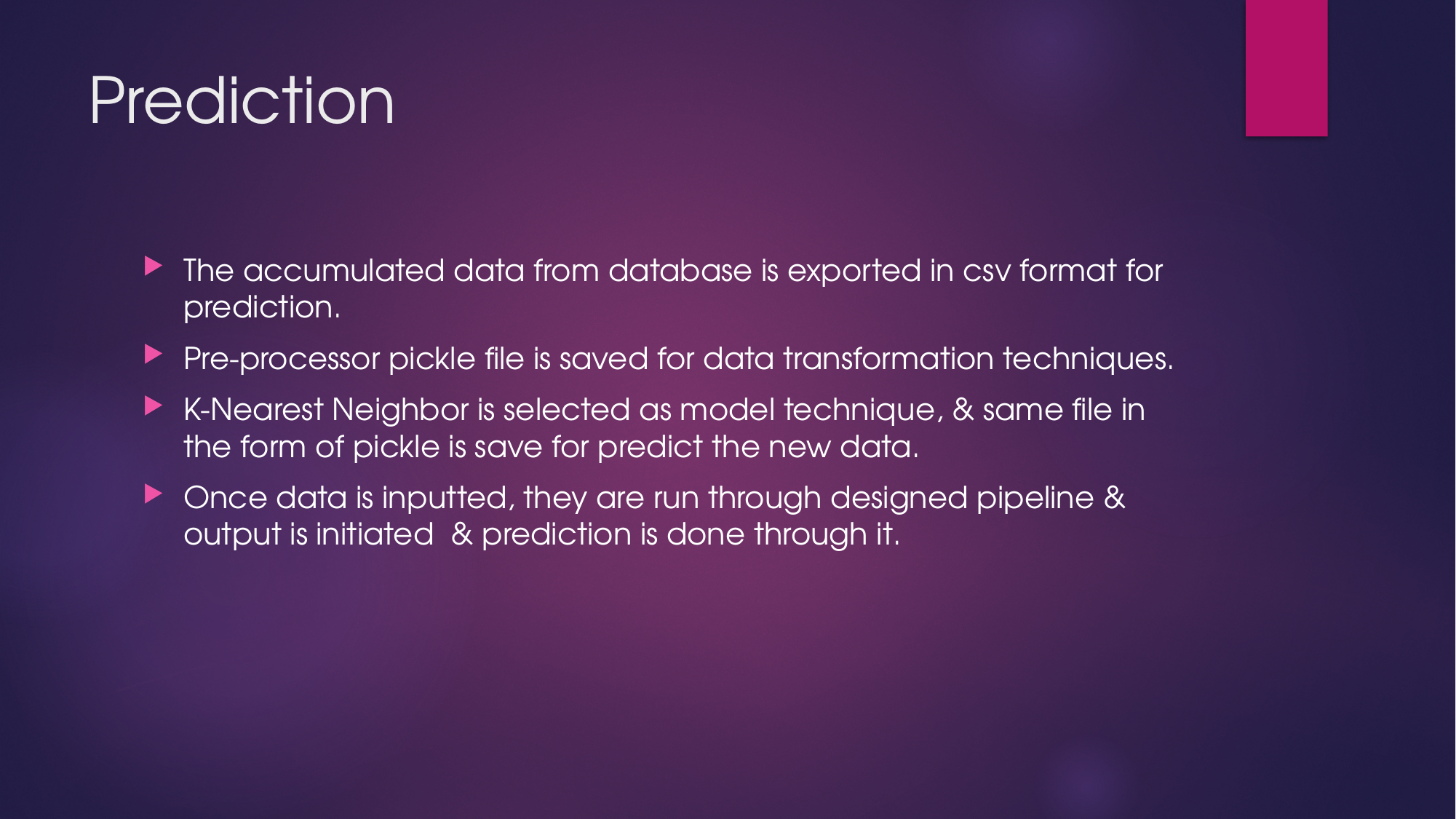

# Prediction
The accumulated data from database is exported in csv format for prediction.
Pre-processor pickle file is saved for data transformation techniques.
K-Nearest Neighbor is selected as model technique, & same file in the form of pickle is save for predict the new data.
Once data is inputted, they are run through designed pipeline & output is initiated  & prediction is done through it.